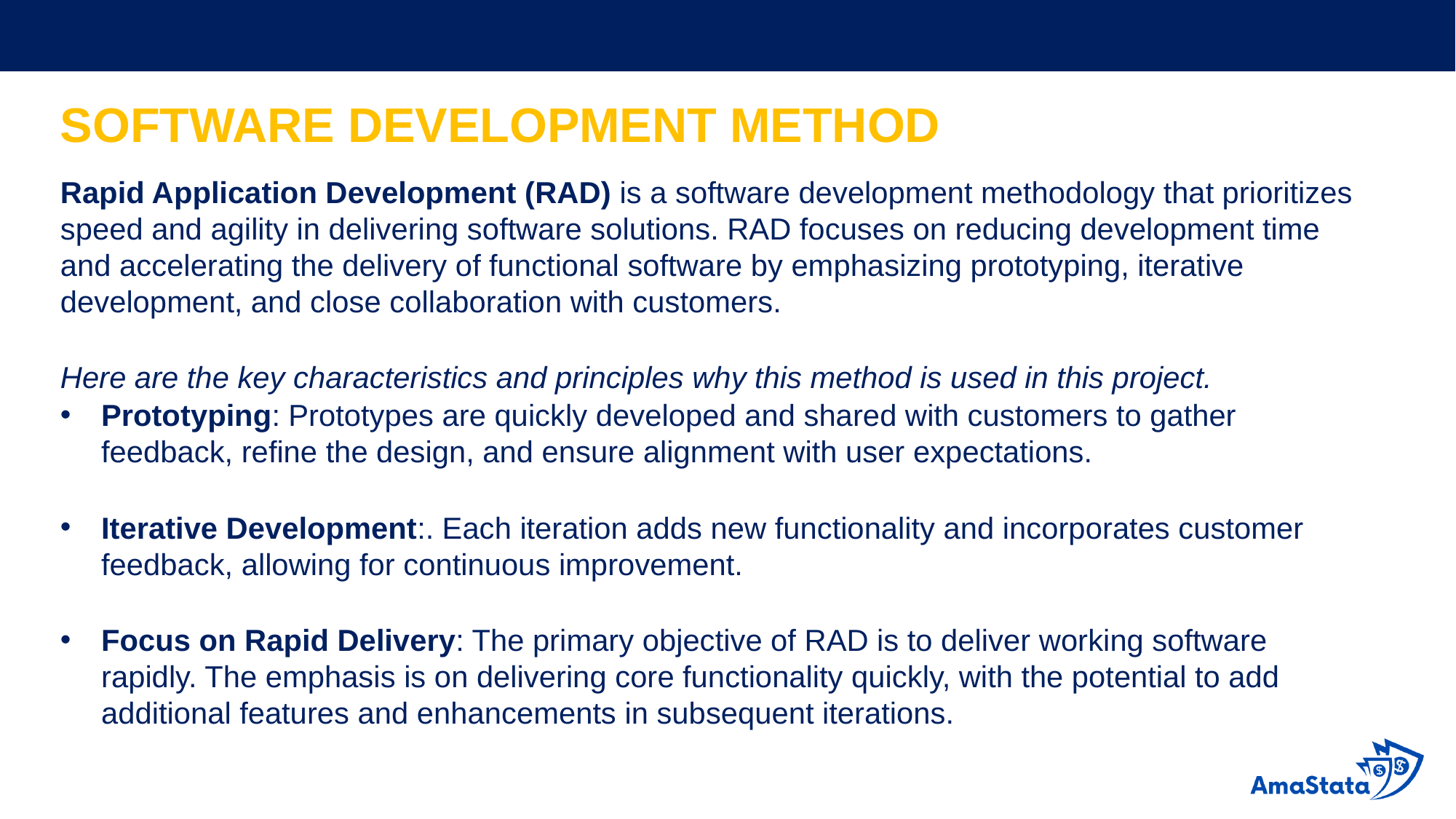

# SOFTWARE DEVELOPMENT METHOD
Rapid Application Development (RAD) is a software development methodology that prioritizes speed and agility in delivering software solutions. RAD focuses on reducing development time and accelerating the delivery of functional software by emphasizing prototyping, iterative development, and close collaboration with customers.

Here are the key characteristics and principles why this method is used in this project.
Prototyping: Prototypes are quickly developed and shared with customers to gather feedback, refine the design, and ensure alignment with user expectations.

Iterative Development:. Each iteration adds new functionality and incorporates customer feedback, allowing for continuous improvement.

Focus on Rapid Delivery: The primary objective of RAD is to deliver working software rapidly. The emphasis is on delivering core functionality quickly, with the potential to add additional features and enhancements in subsequent iterations.